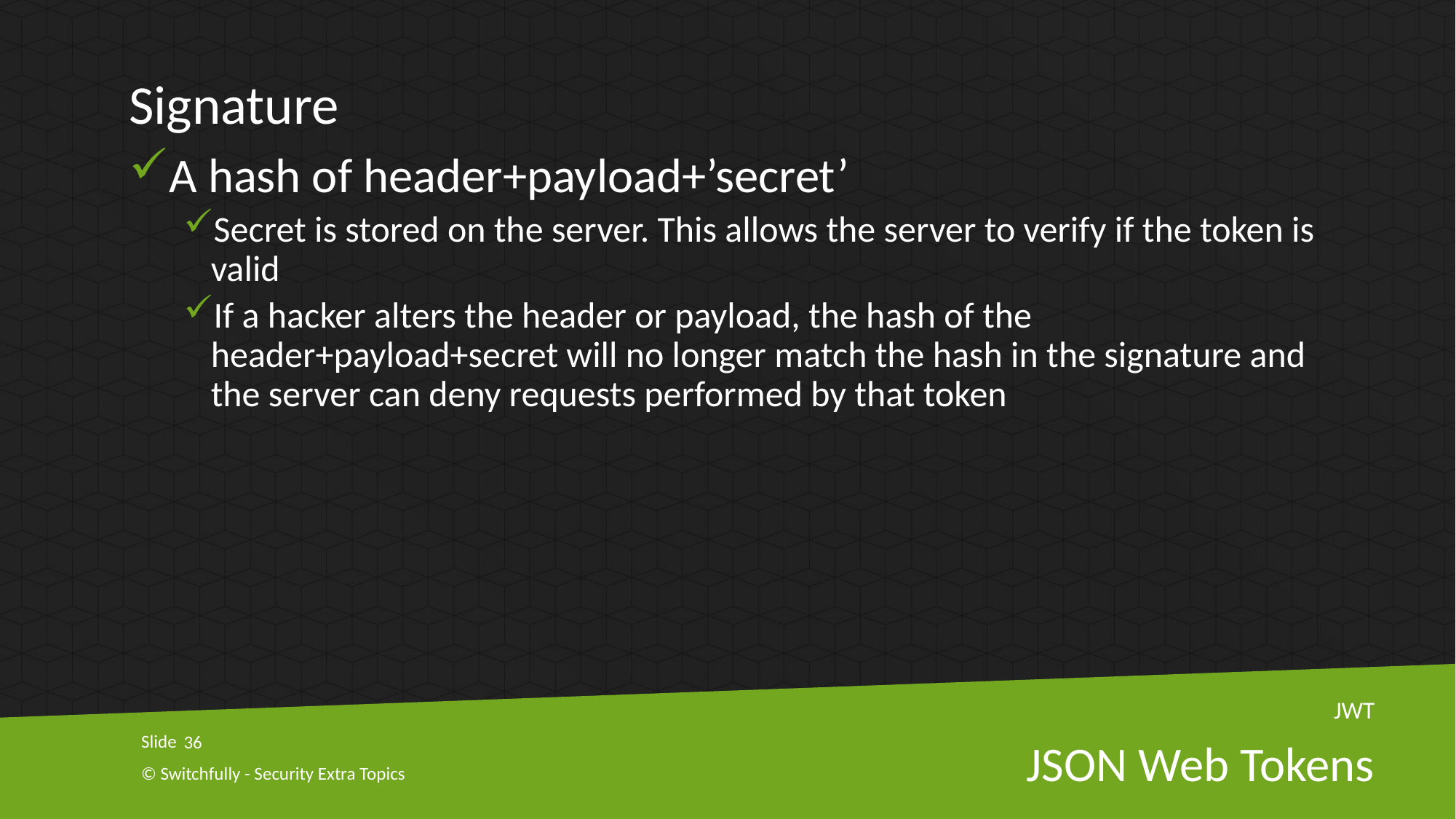

Signature
A hash of header+payload+’secret’
Secret is stored on the server. This allows the server to verify if the token is valid
If a hacker alters the header or payload, the hash of the header+payload+secret will no longer match the hash in the signature and the server can deny requests performed by that token

JWT

36
# JSON Web Tokens
© Switchfully - Security Extra Topics